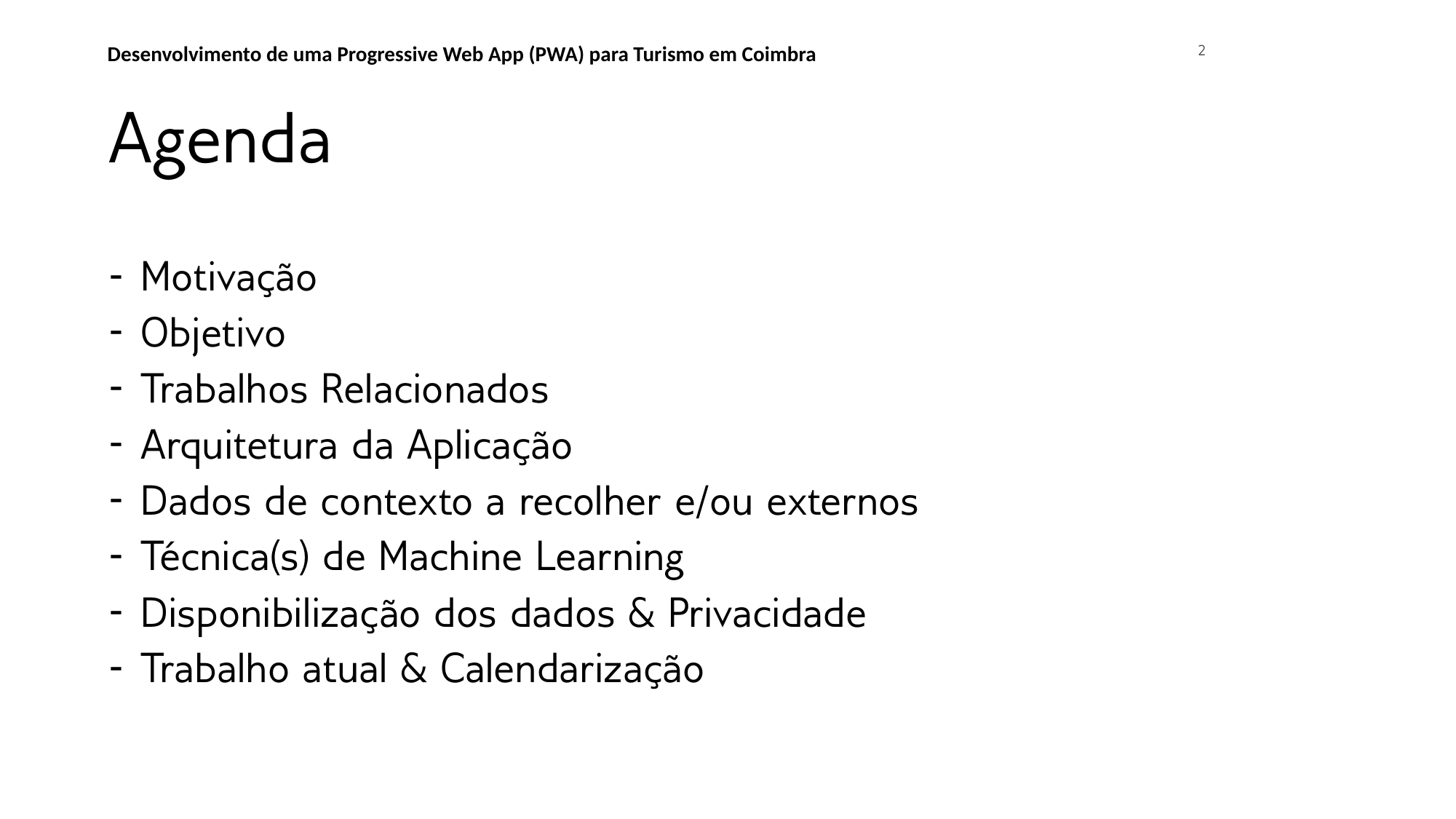

Desenvolvimento de uma Progressive Web App (PWA) para Turismo em Coimbra
2
# Agenda
Motivação
Objetivo
Trabalhos Relacionados
Arquitetura da Aplicação
Dados de contexto a recolher e/ou externos
Técnica(s) de Machine Learning
Disponibilização dos dados & Privacidade
Trabalho atual & Calendarização